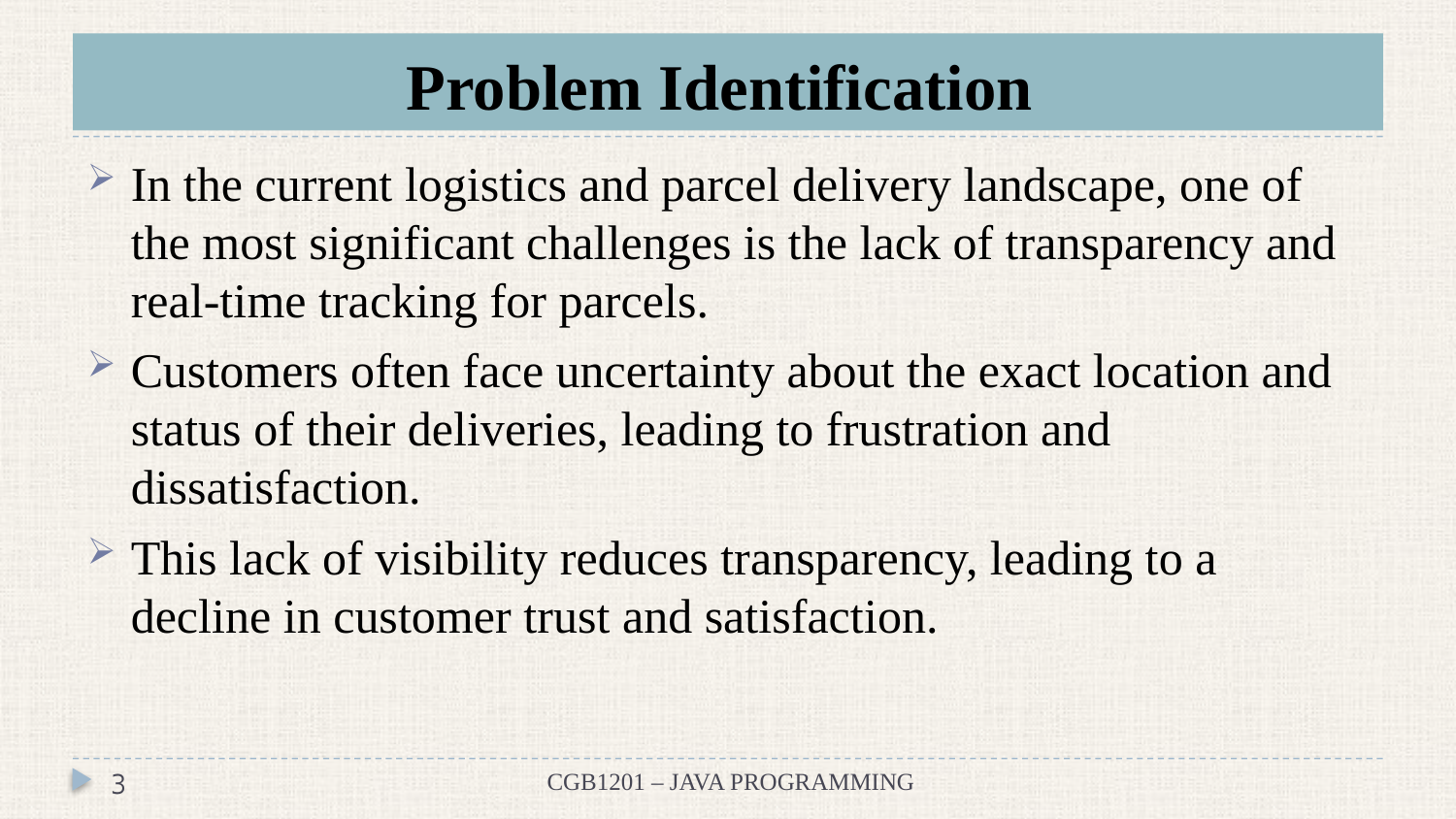

# Problem Identification
In the current logistics and parcel delivery landscape, one of the most significant challenges is the lack of transparency and real-time tracking for parcels.
Customers often face uncertainty about the exact location and status of their deliveries, leading to frustration and dissatisfaction.
This lack of visibility reduces transparency, leading to a decline in customer trust and satisfaction.
3
CGB1201 – JAVA PROGRAMMING